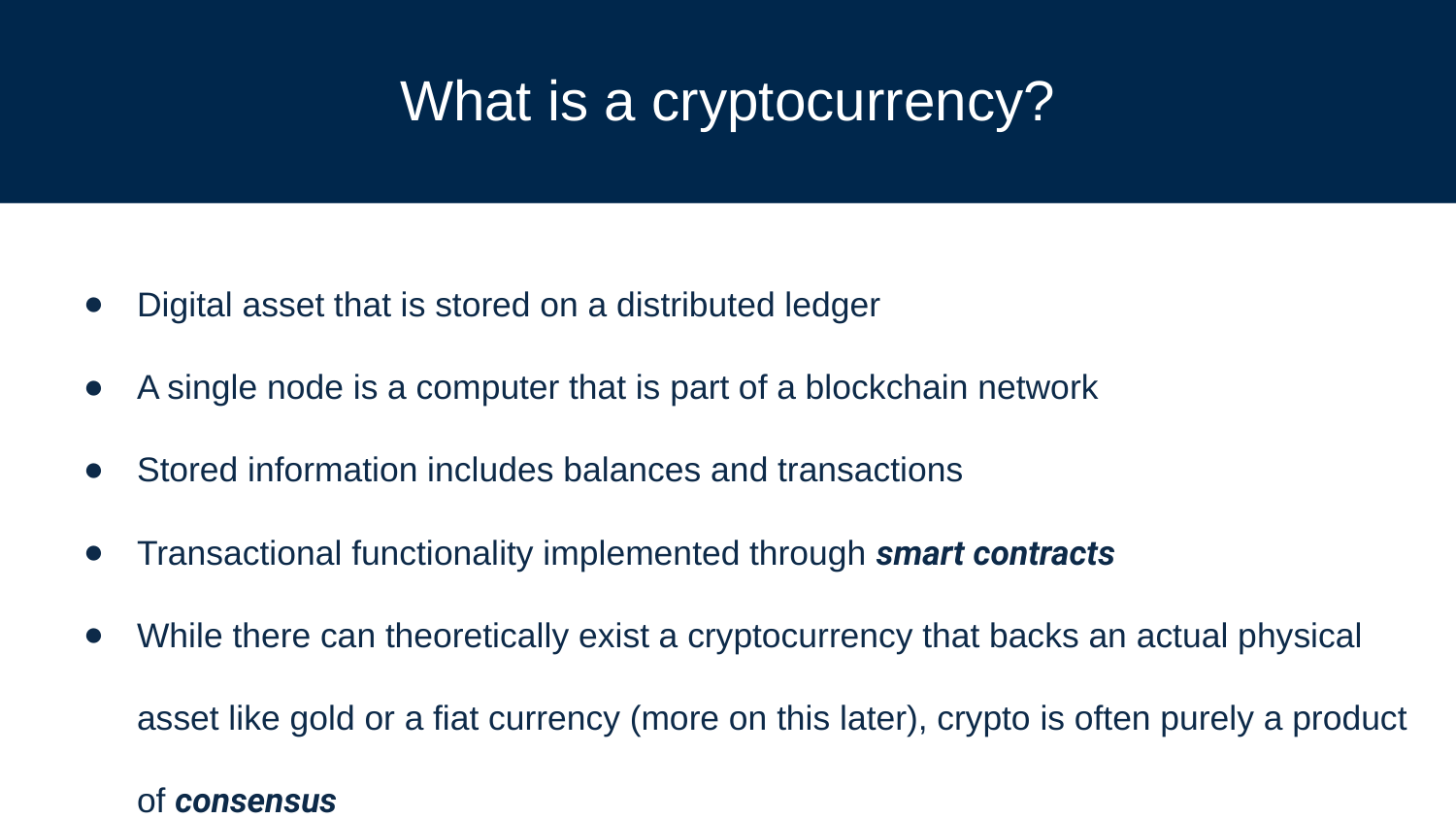

# What is a cryptocurrency?
Digital asset that is stored on a distributed ledger
A single node is a computer that is part of a blockchain network
Stored information includes balances and transactions
Transactional functionality implemented through smart contracts
While there can theoretically exist a cryptocurrency that backs an actual physical asset like gold or a fiat currency (more on this later), crypto is often purely a product of consensus